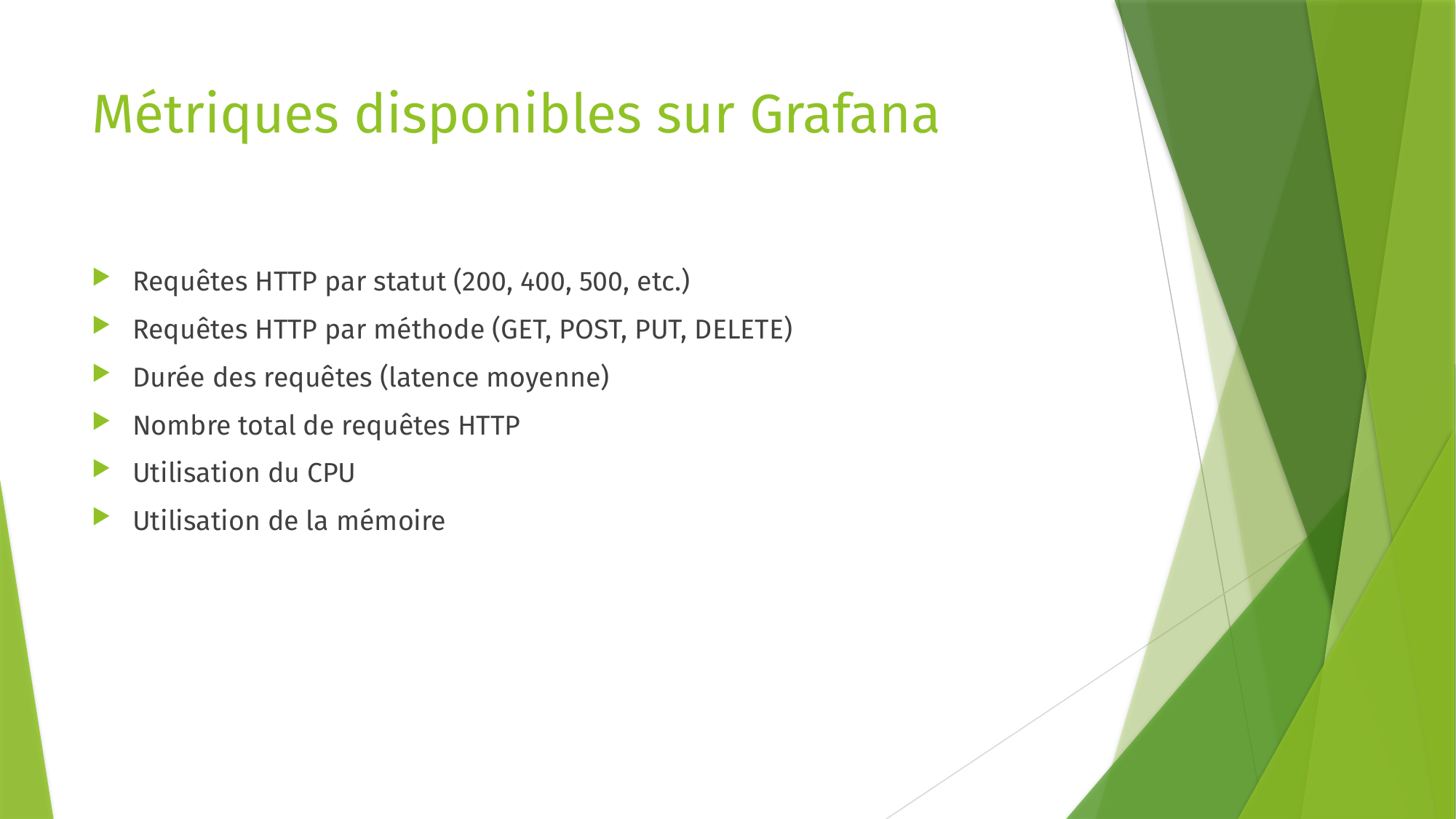

# Métriques disponibles sur Grafana
Requêtes HTTP par statut (200, 400, 500, etc.)
Requêtes HTTP par méthode (GET, POST, PUT, DELETE)
Durée des requêtes (latence moyenne)
Nombre total de requêtes HTTP
Utilisation du CPU
Utilisation de la mémoire